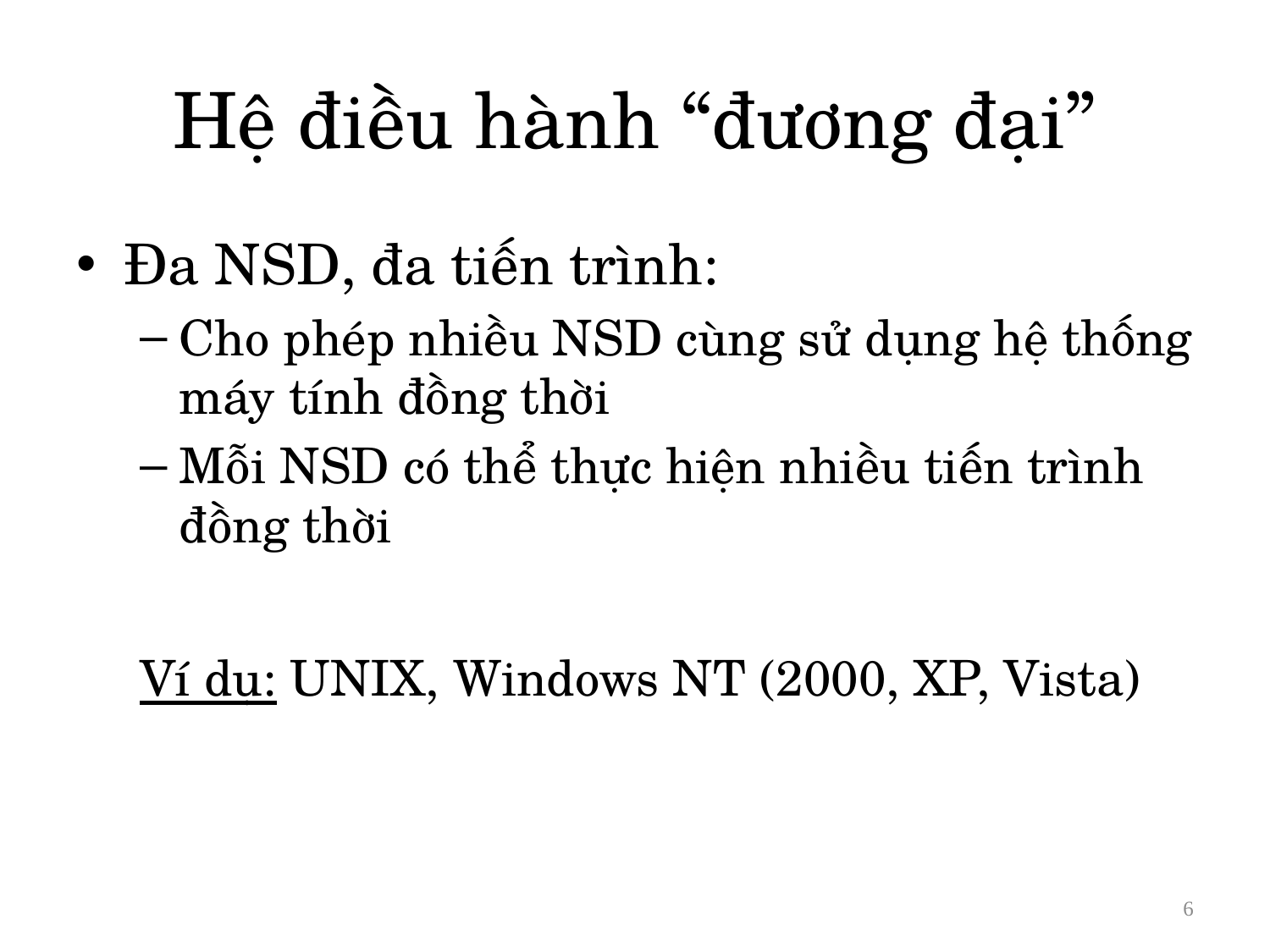

# Hệ điều hành “đương đại”
Đa NSD, đa tiến trình:
Cho phép nhiều NSD cùng sử dụng hệ thống máy tính đồng thời
Mỗi NSD có thể thực hiện nhiều tiến trình đồng thời

Ví dụ: UNIX, Windows NT (2000, XP, Vista)
6